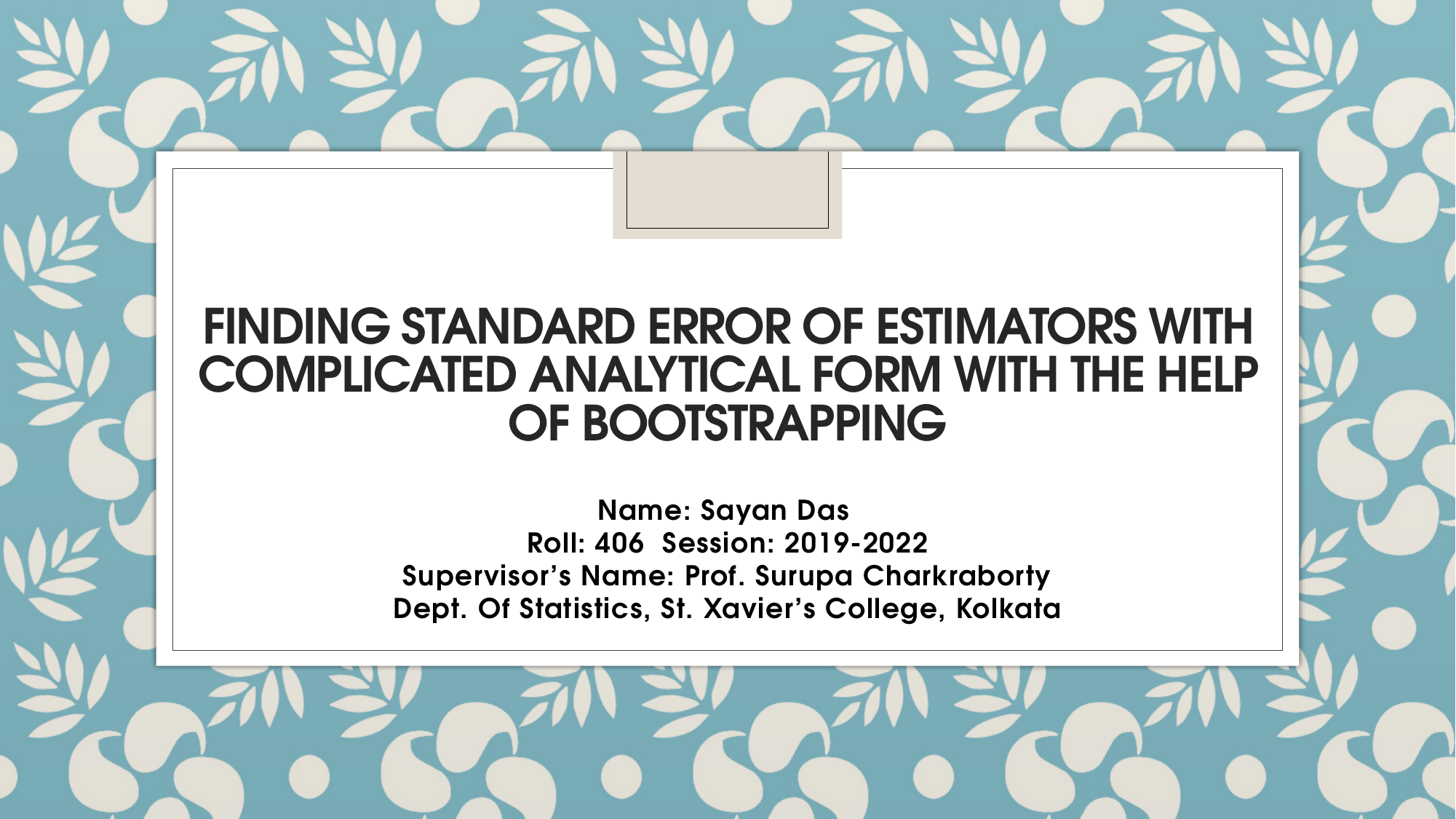

# Finding Standard Error of Estimators with Complicated Analytical Form with the Help of Bootstrapping
Name: Sayan Das
Roll: 406  Session: 2019-2022
Supervisor’s Name: Prof. Surupa Charkraborty
Dept. Of Statistics, St. Xavier’s College, Kolkata